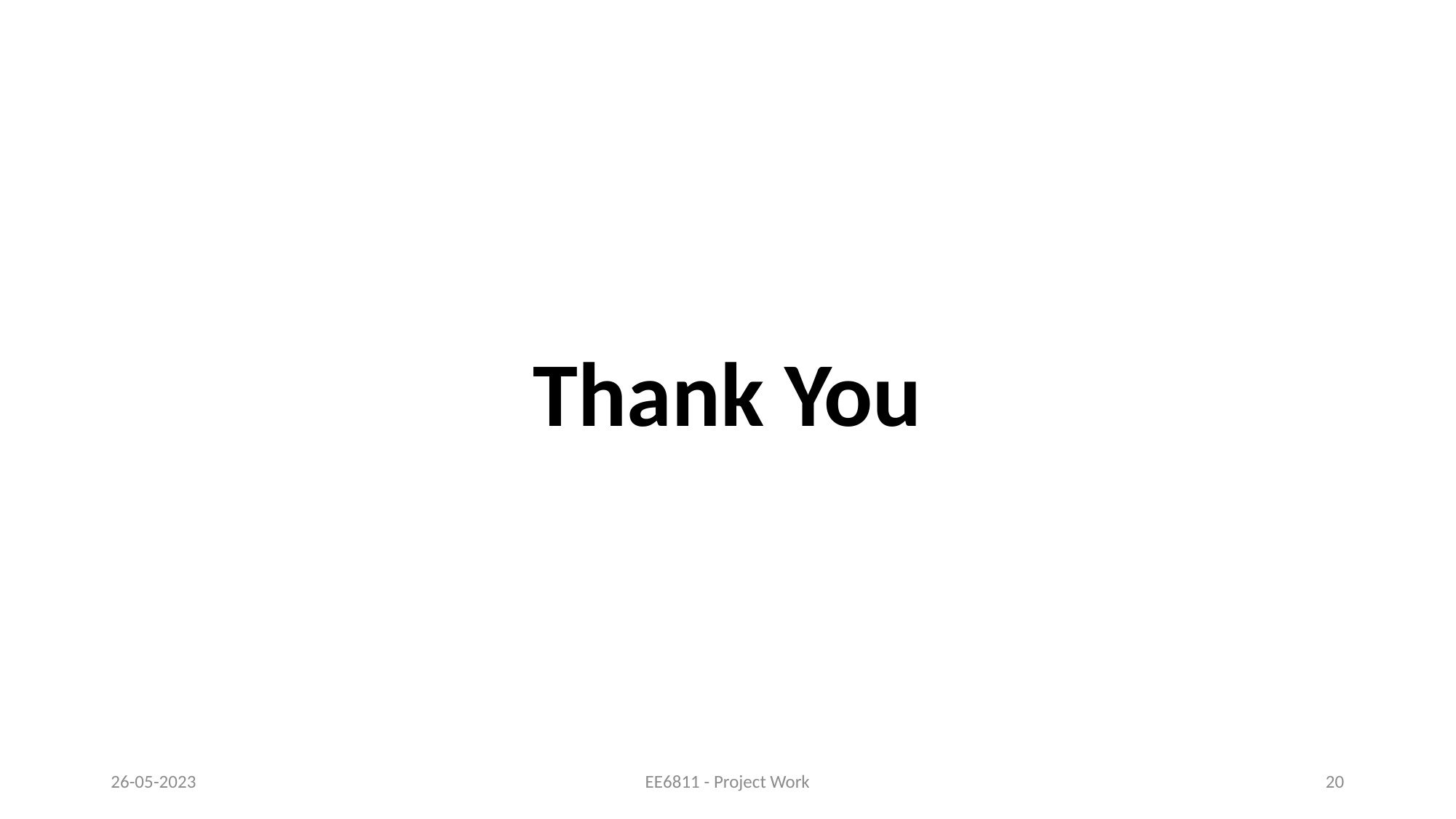

Thank You
26-05-2023
EE6811 - Project Work
20